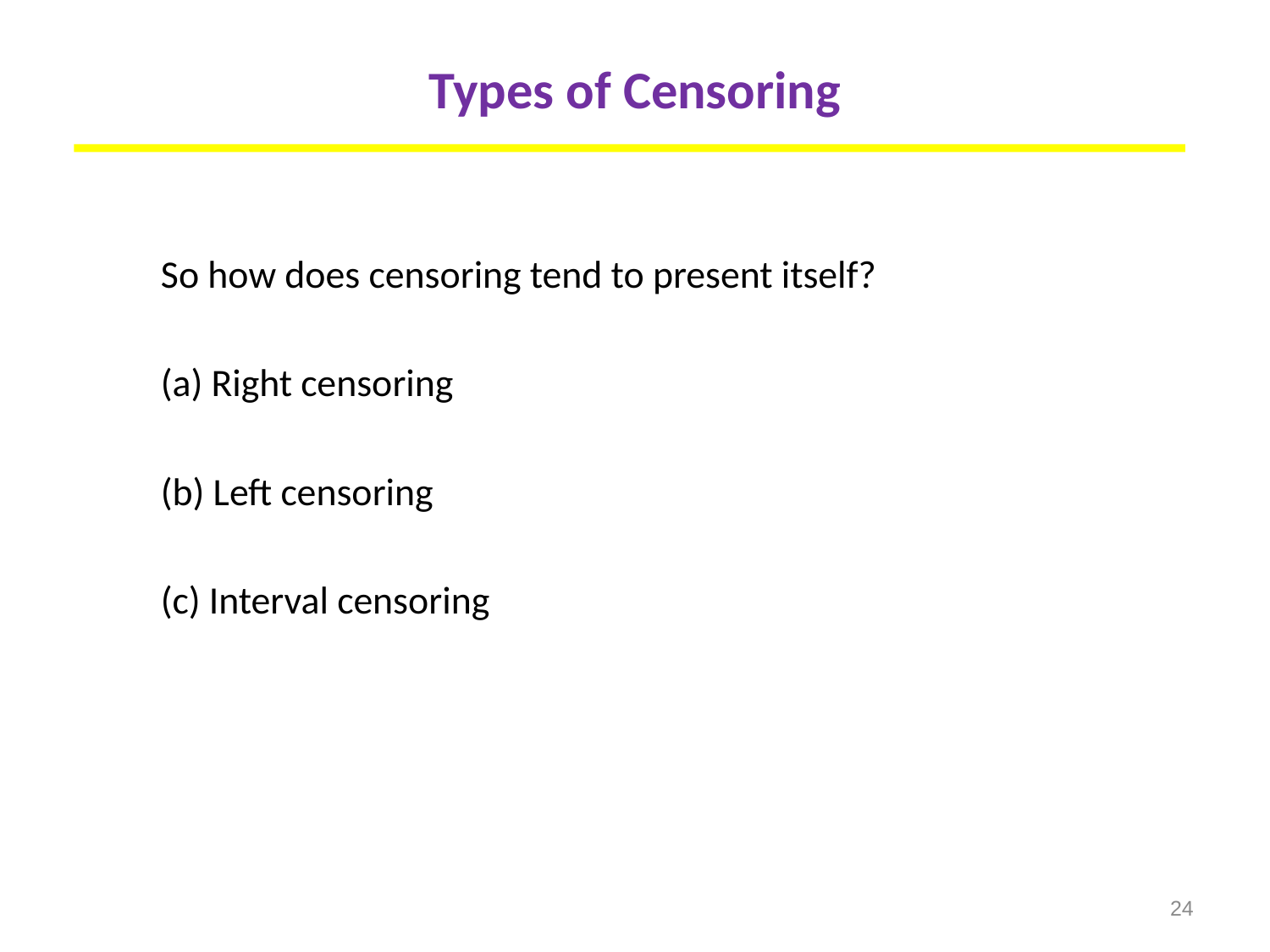

# Types of Censoring

So how does censoring tend to present itself?

(a) Right censoring

(b) Left censoring

(c) Interval censoring
24